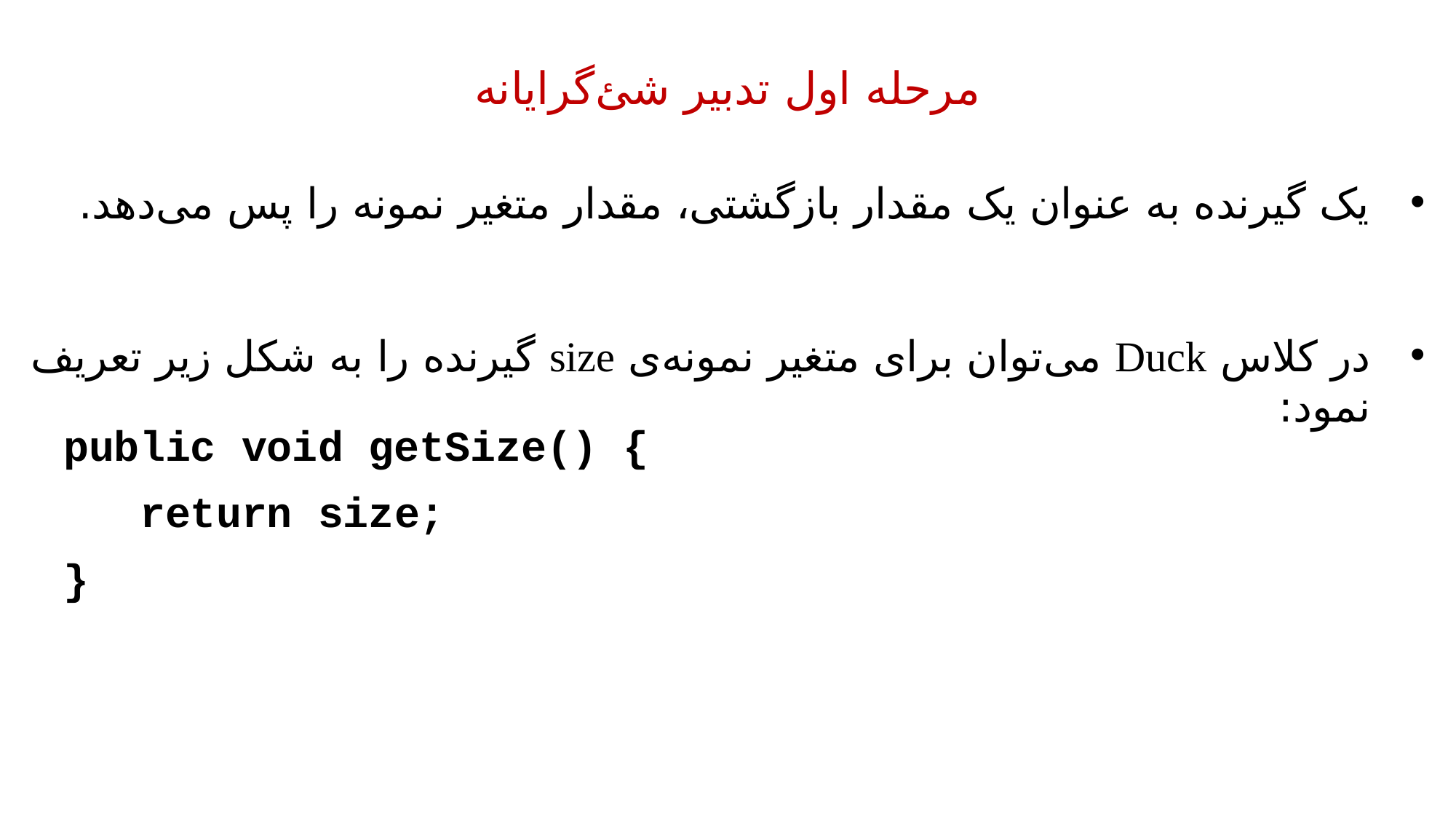

مرحله اول تدبیر شئ‌گرایانه
یک گیرنده به عنوان یک مقدار بازگشتی، مقدار متغیر نمونه را پس می‌دهد.

در کلاس Duck می‌توان برای متغیر نمونه‌ی size گیرنده را به شکل زیر تعریف نمود:

public void getSize() {
   return size;
}